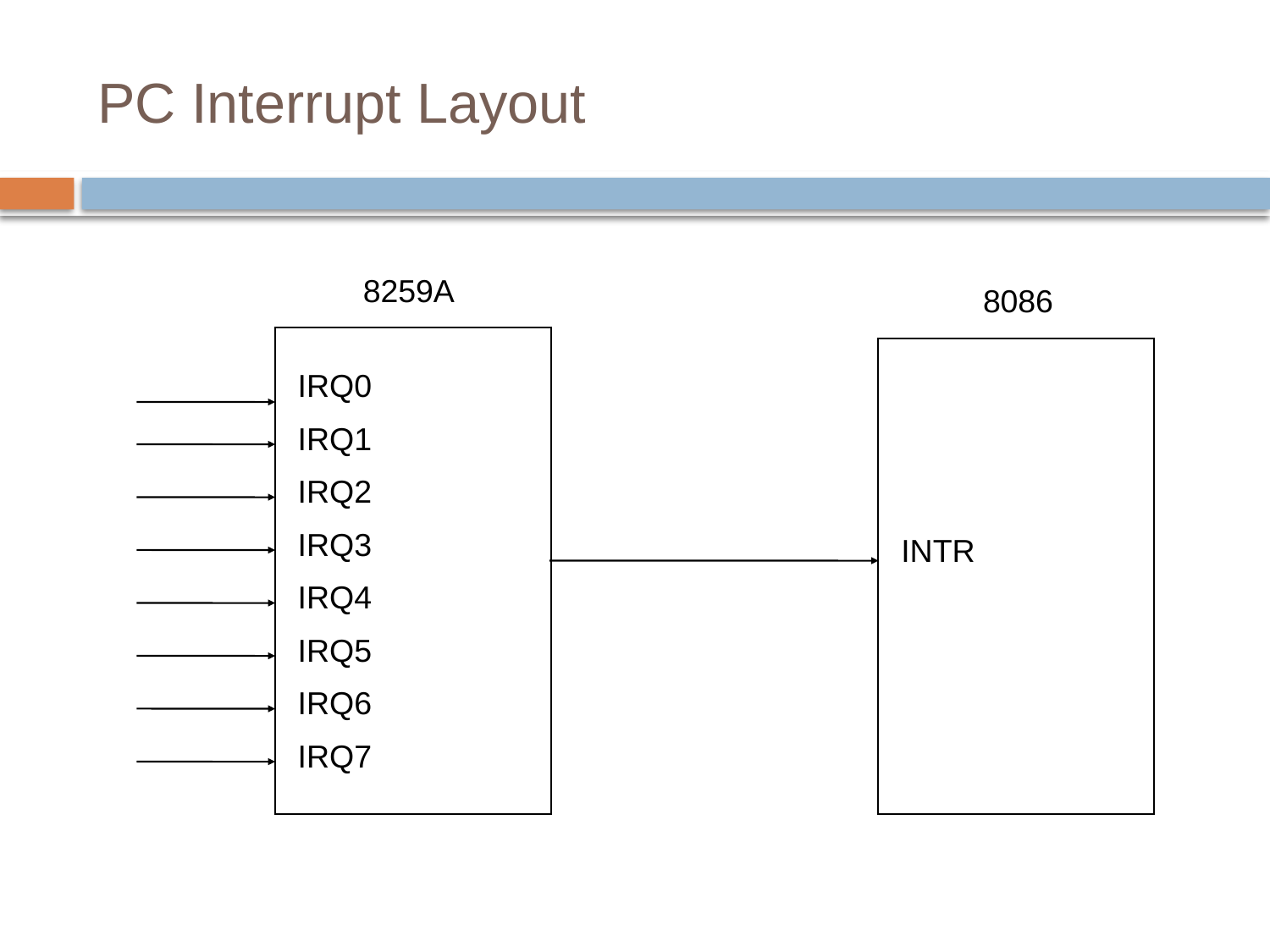

# PC Interrupt Layout

8259A
8086

IRQ0

IRQ1

IRQ2

IRQ3
INTR

IRQ4

IRQ5

IRQ6

IRQ7